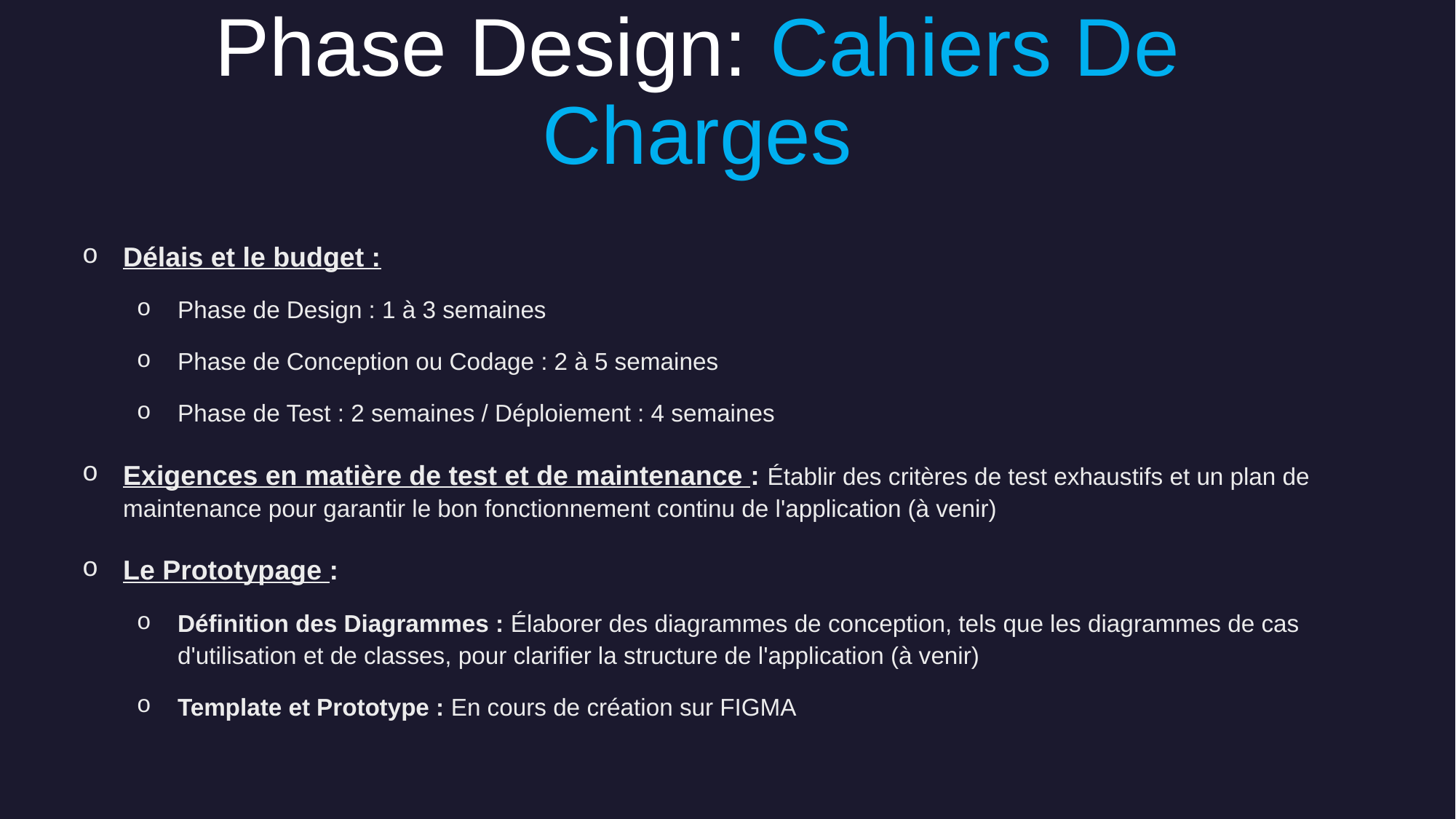

# Phase Design: Cahiers De Charges
Délais et le budget :
Phase de Design : 1 à 3 semaines
Phase de Conception ou Codage : 2 à 5 semaines
Phase de Test : 2 semaines / Déploiement : 4 semaines
Exigences en matière de test et de maintenance : Établir des critères de test exhaustifs et un plan de maintenance pour garantir le bon fonctionnement continu de l'application (à venir)
Le Prototypage :
Définition des Diagrammes : Élaborer des diagrammes de conception, tels que les diagrammes de cas d'utilisation et de classes, pour clarifier la structure de l'application (à venir)
Template et Prototype : En cours de création sur FIGMA